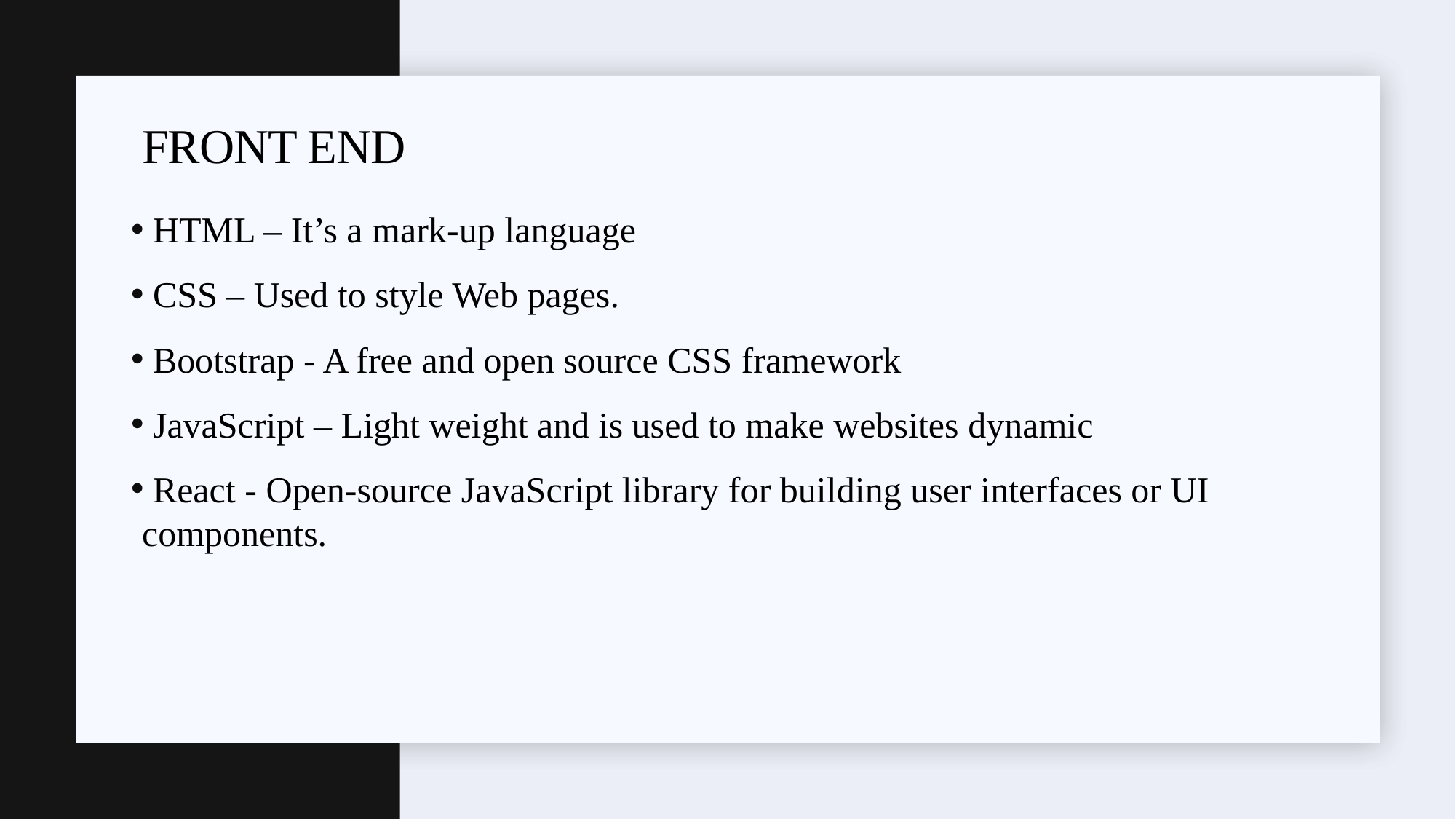

# Front end
 HTML – It’s a mark-up language
 CSS – Used to style Web pages.
 Bootstrap - A free and open source CSS framework
 JavaScript – Light weight and is used to make websites dynamic
 React - Open-source JavaScript library for building user interfaces or UI components.